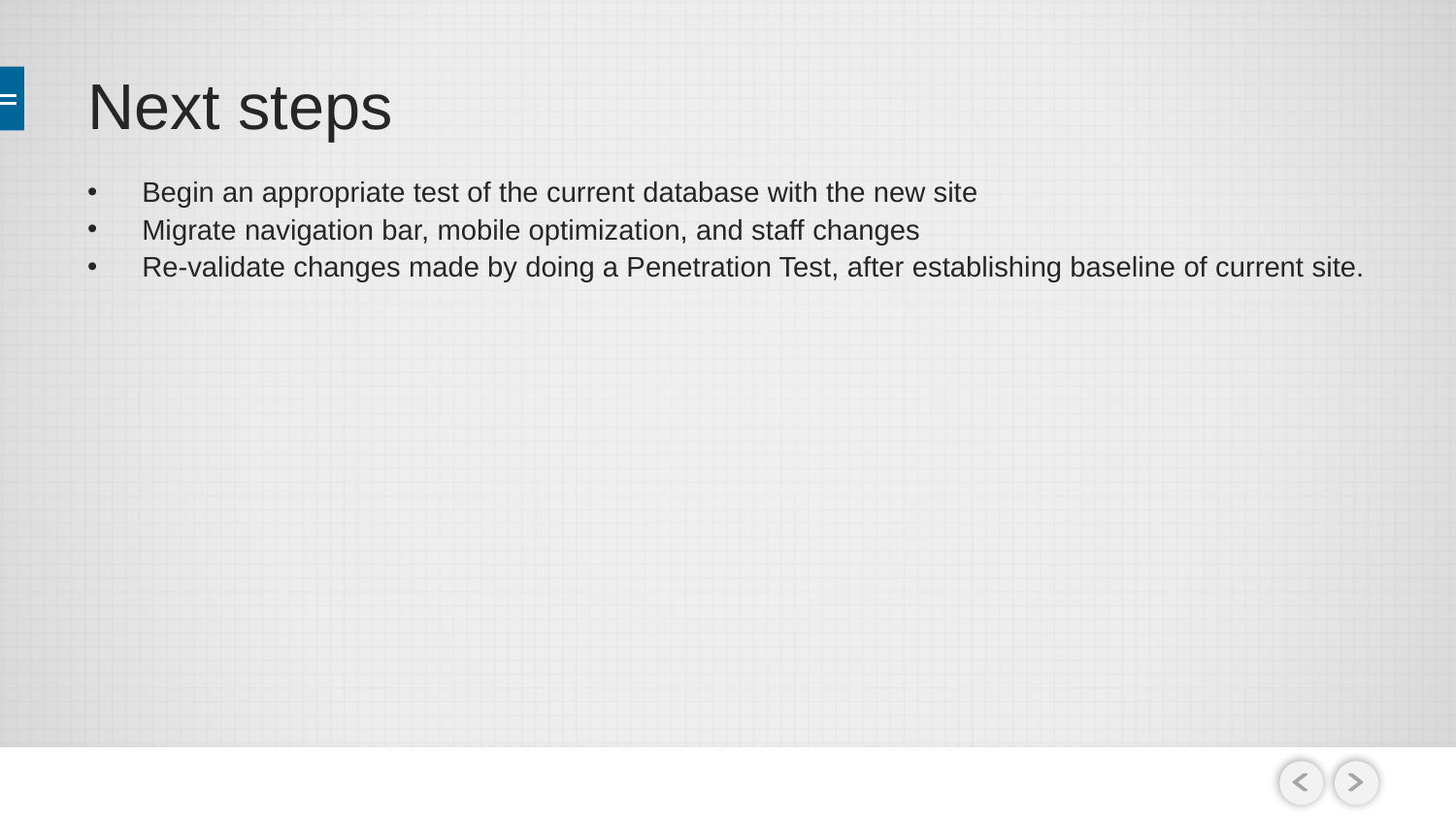

# Next steps
Begin an appropriate test of the current database with the new site
Migrate navigation bar, mobile optimization, and staff changes
Re-validate changes made by doing a Penetration Test, after establishing baseline of current site.